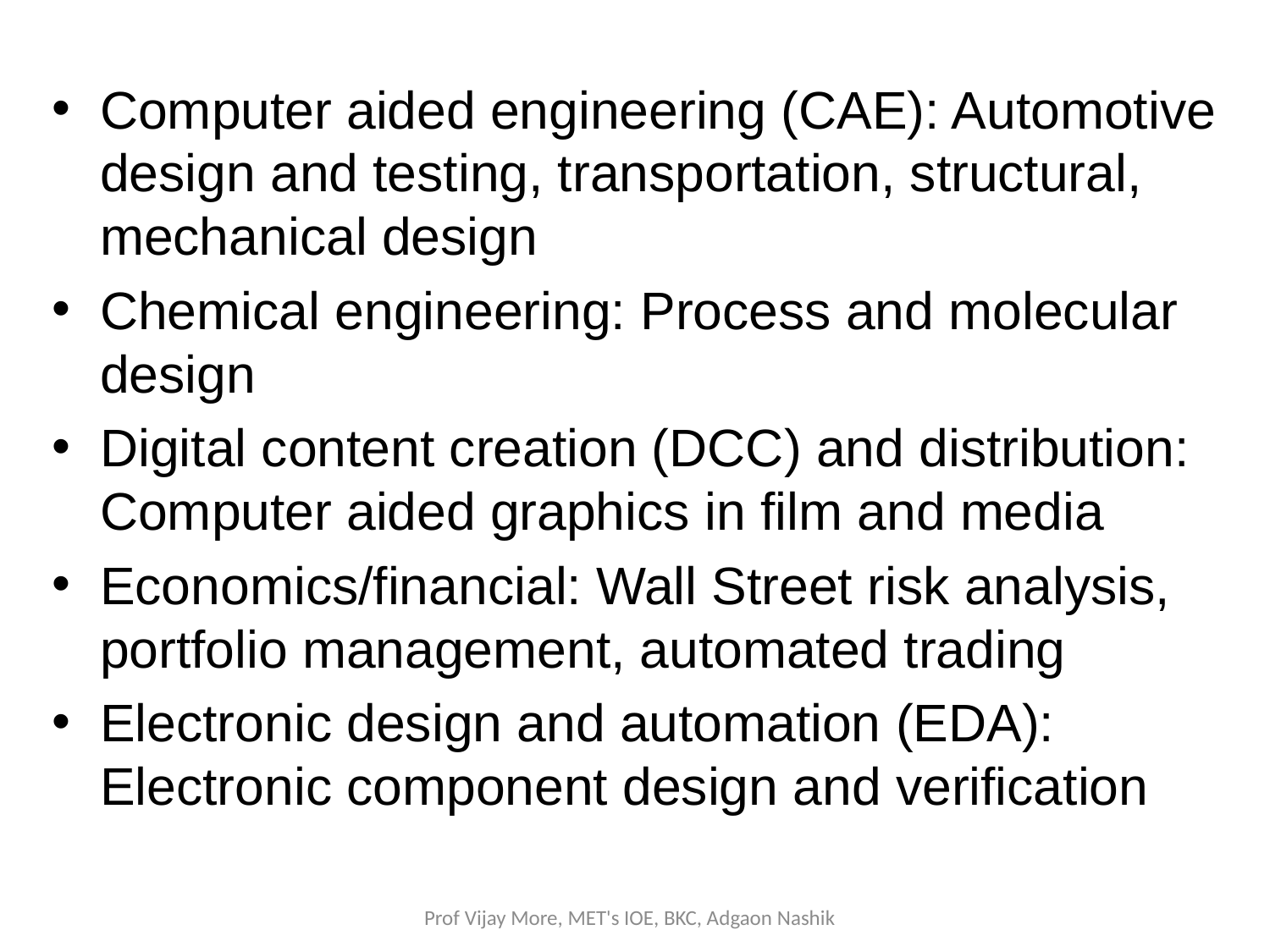

Computer aided engineering (CAE): Automotive design and testing, transportation, structural, mechanical design
Chemical engineering: Process and molecular design
Digital content creation (DCC) and distribution: Computer aided graphics in film and media
Economics/financial: Wall Street risk analysis, portfolio management, automated trading
Electronic design and automation (EDA): Electronic component design and verification
Prof Vijay More, MET's IOE, BKC, Adgaon Nashik